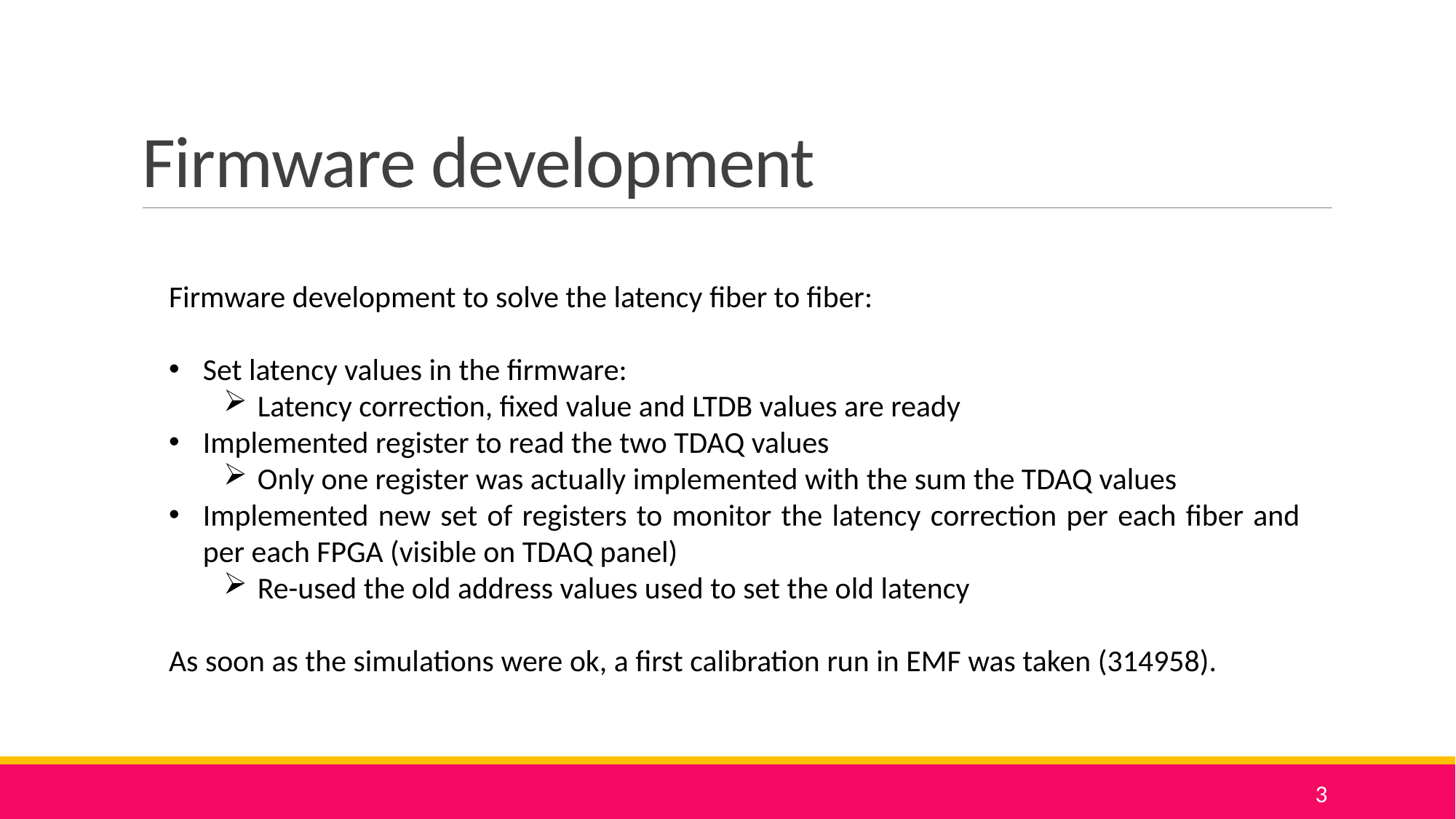

# Firmware development
Firmware development to solve the latency fiber to fiber:

Set latency values in the firmware:
Latency correction, fixed value and LTDB values are ready
Implemented register to read the two TDAQ values
Only one register was actually implemented with the sum the TDAQ values
Implemented new set of registers to monitor the latency correction per each fiber and per each FPGA (visible on TDAQ panel)
Re-used the old address values used to set the old latency

As soon as the simulations were ok, a first calibration run in EMF was taken (314958).
3